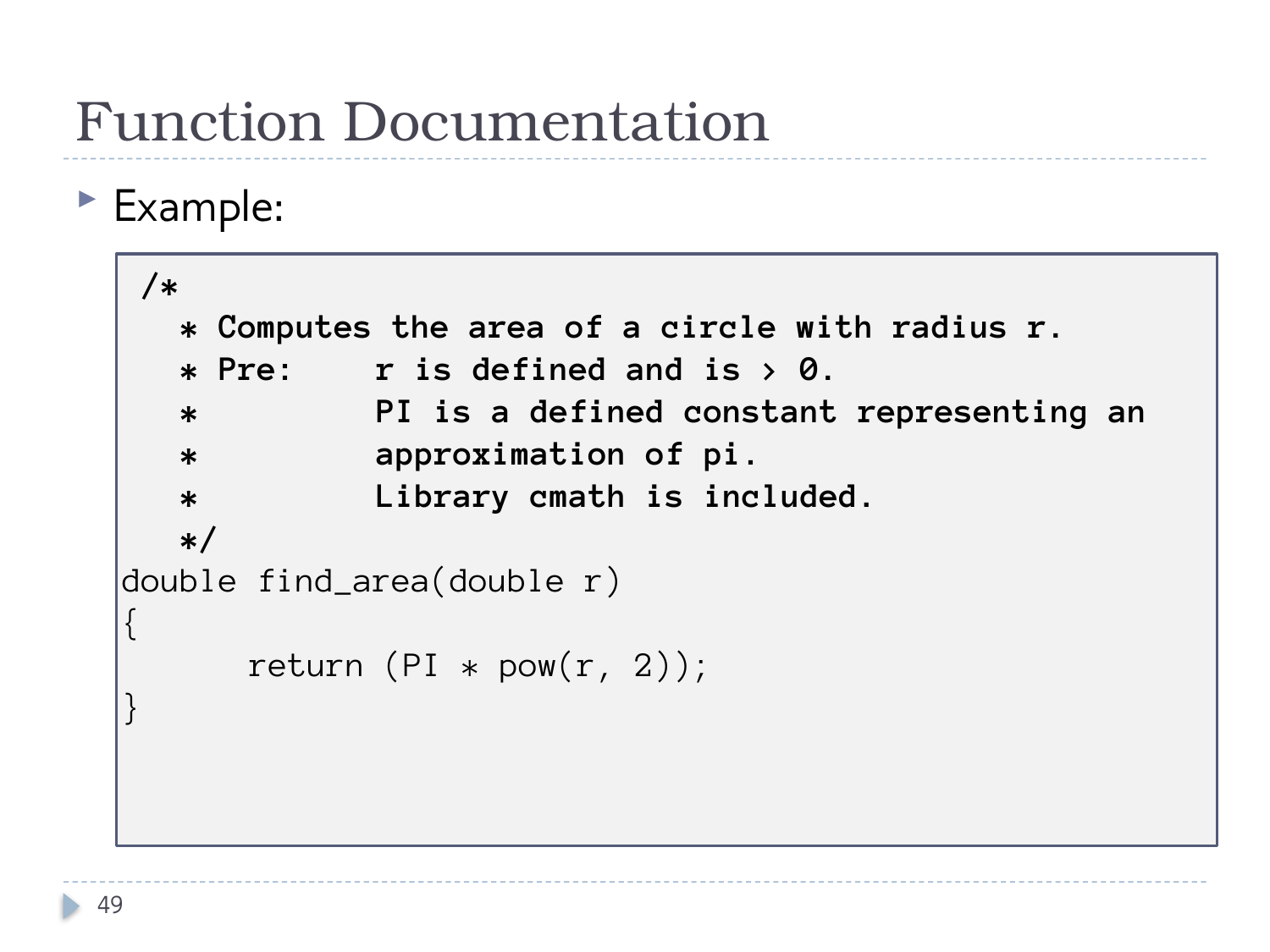

# Function Documentation
Example:

 /*
   * Computes the area of a circle with radius r.
   * Pre: 	r is defined and is > 0.
   * 		PI is a defined constant representing an
   *		approximation of pi.
   *		Library cmath is included.
   */
double find_area(double r)
{
	return (PI * pow(r, 2));
}

49